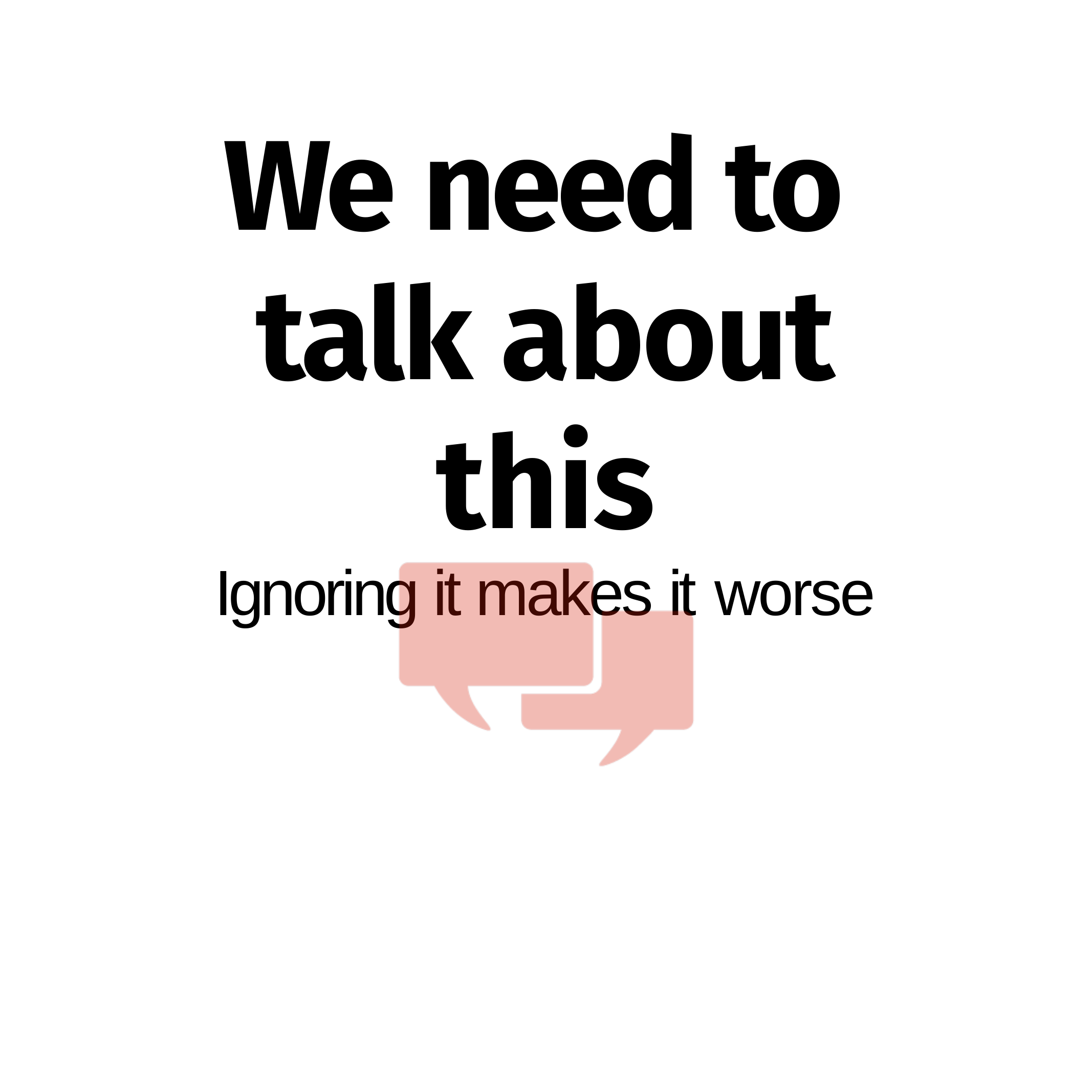

# We need to  talk about this
Ignoring it makes it worse